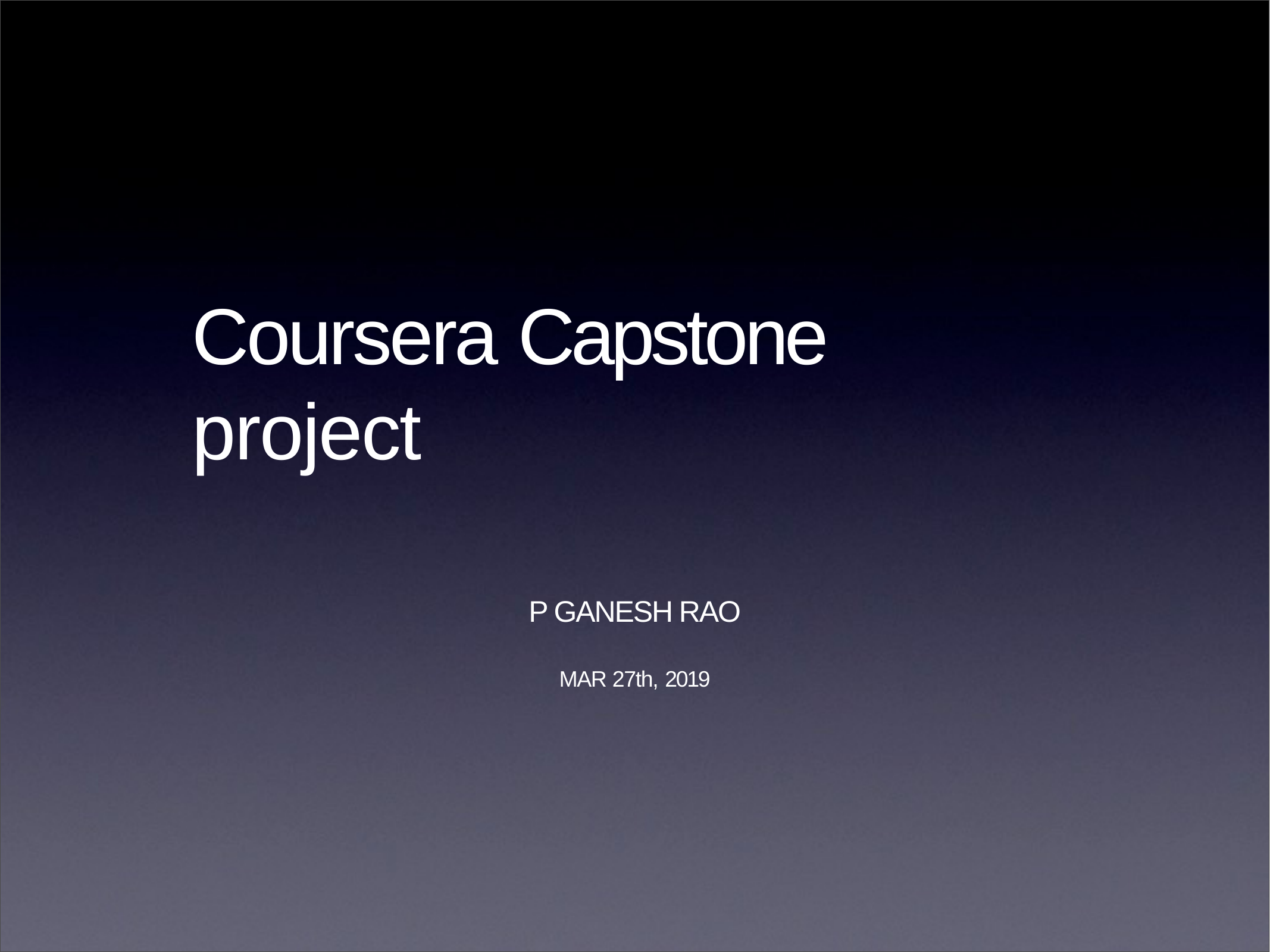

# Coursera Capstone project
P GANESH RAO

MAR 27th, 2019